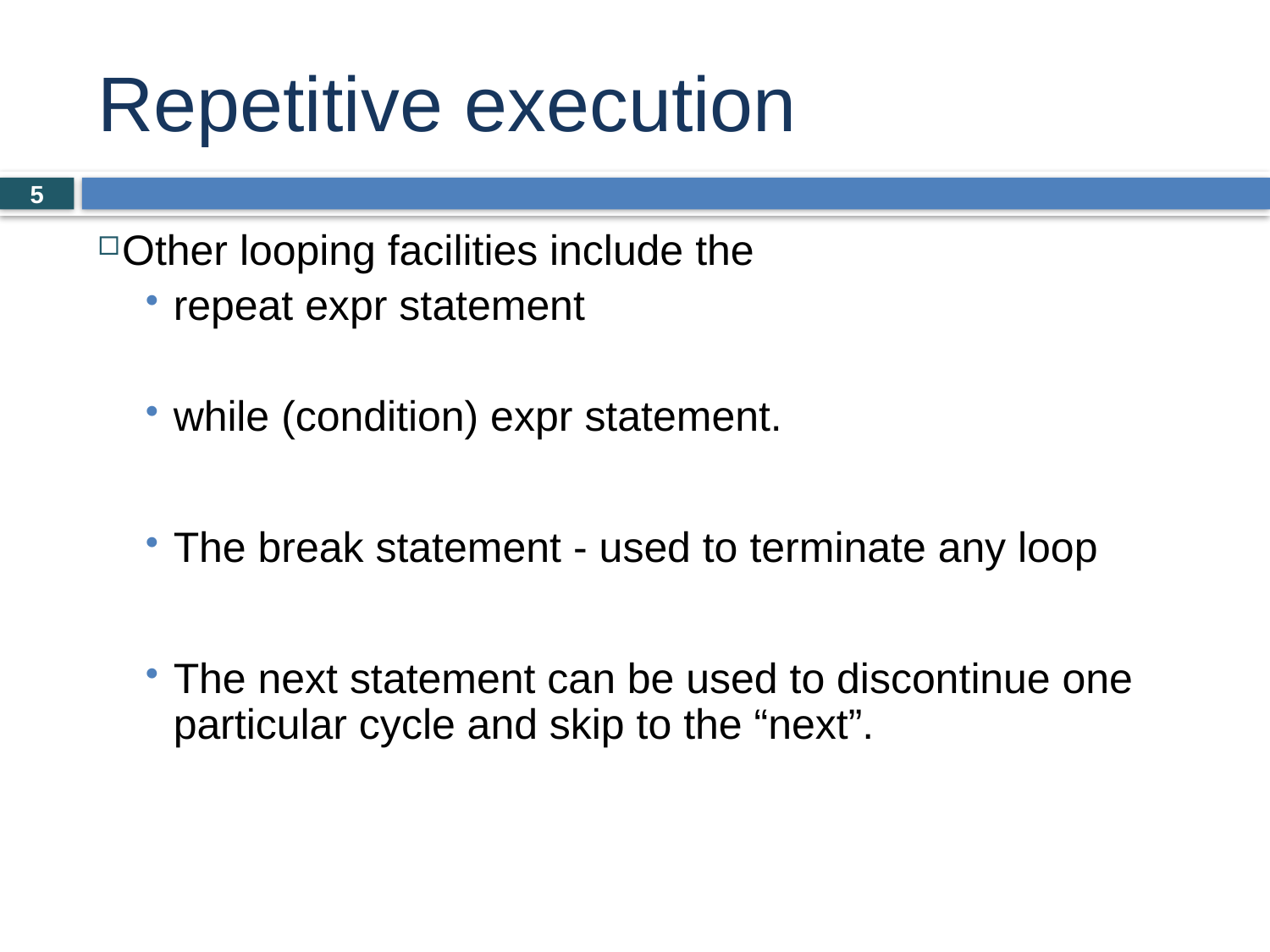

# Repetitive execution
5
Other looping facilities include the
repeat expr statement

while (condition) expr statement.

The break statement - used to terminate any loop

The next statement can be used to discontinue one particular cycle and skip to the “next”.